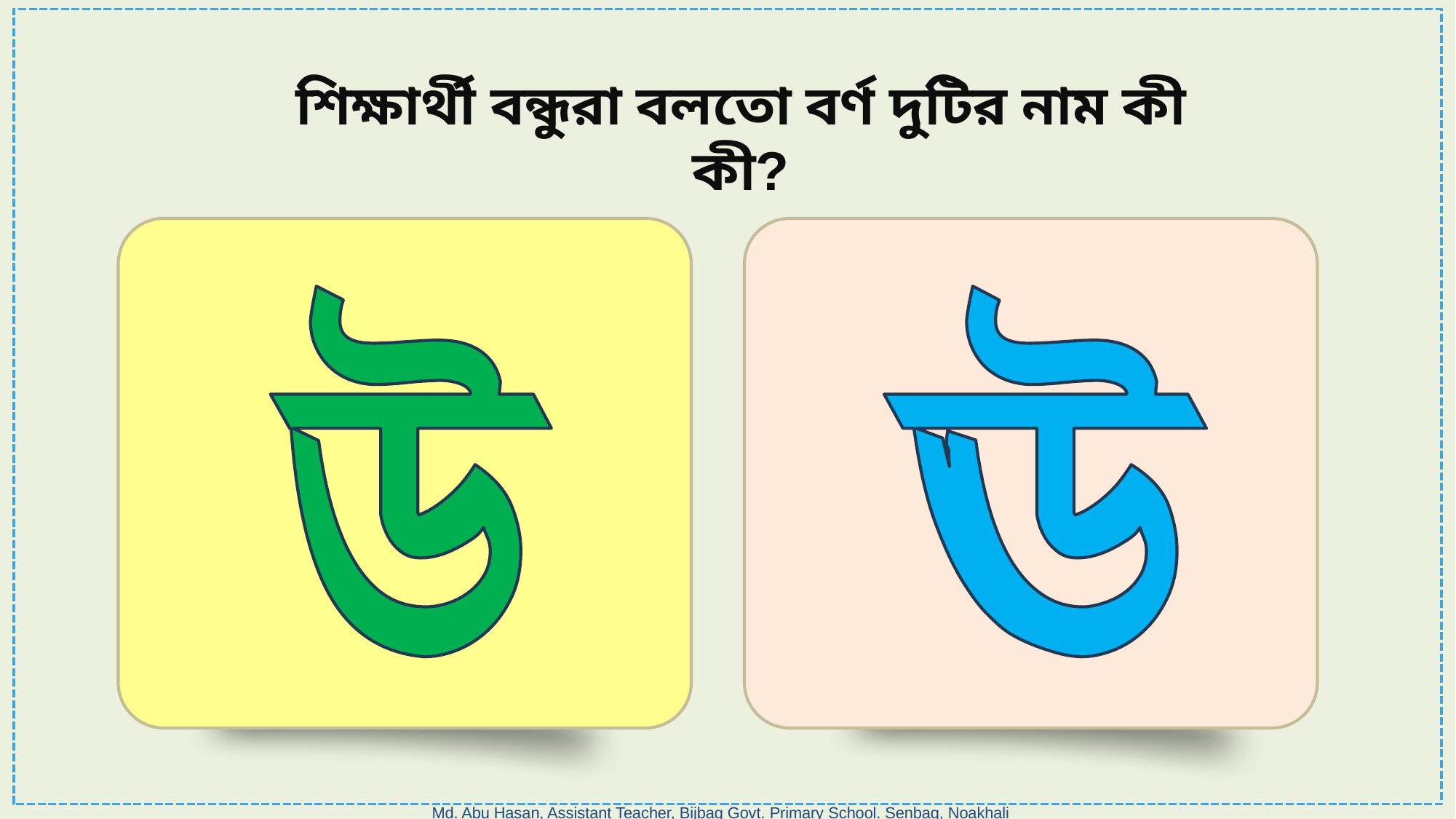

শিক্ষার্থী বন্ধুরা বলতো বর্ণ দুটির নাম কী কী?